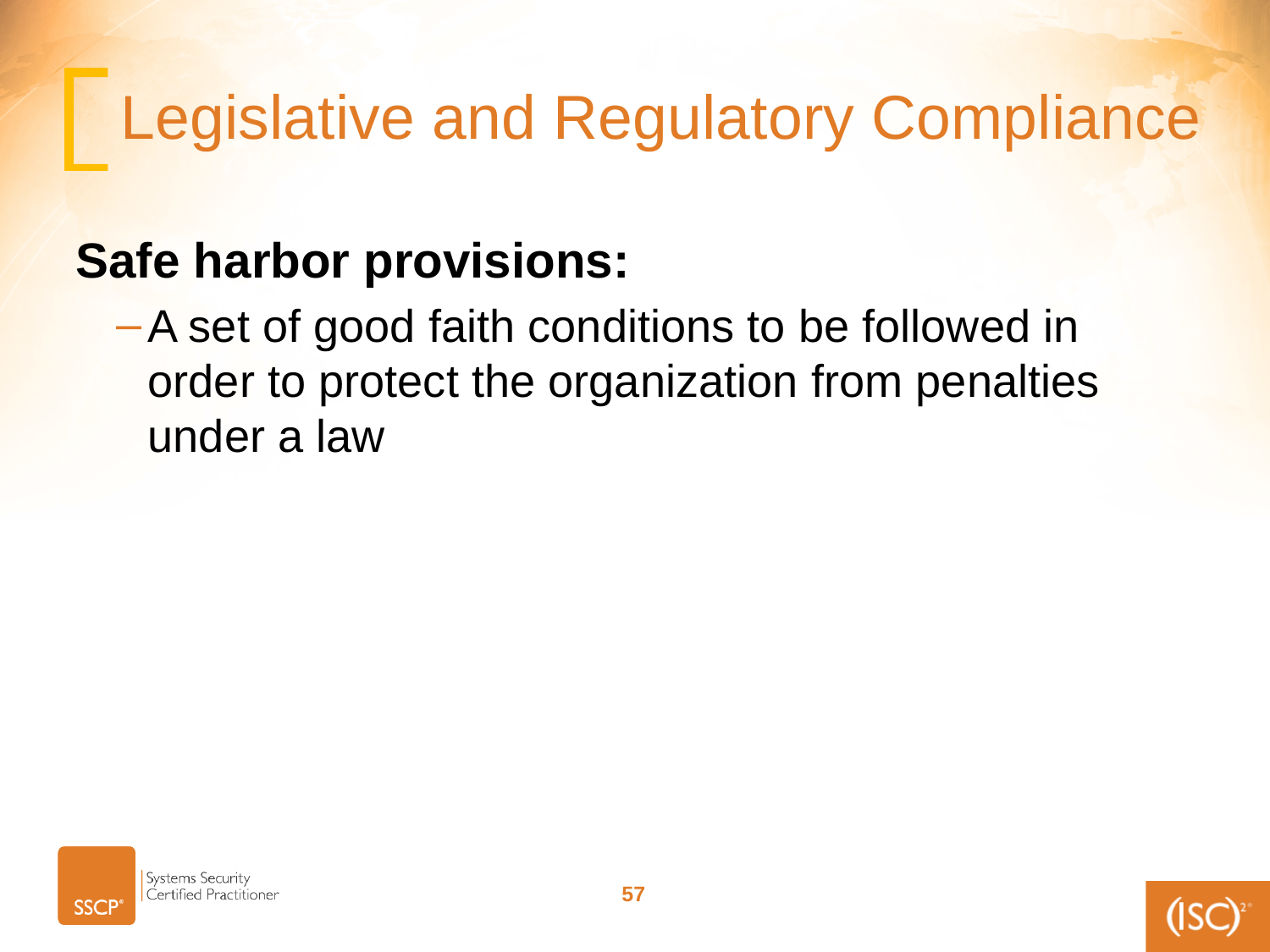

# Legislative and Regulatory Compliance
Safe harbor provisions:
A set of good faith conditions to be followed in order to protect the organization from penalties under a law